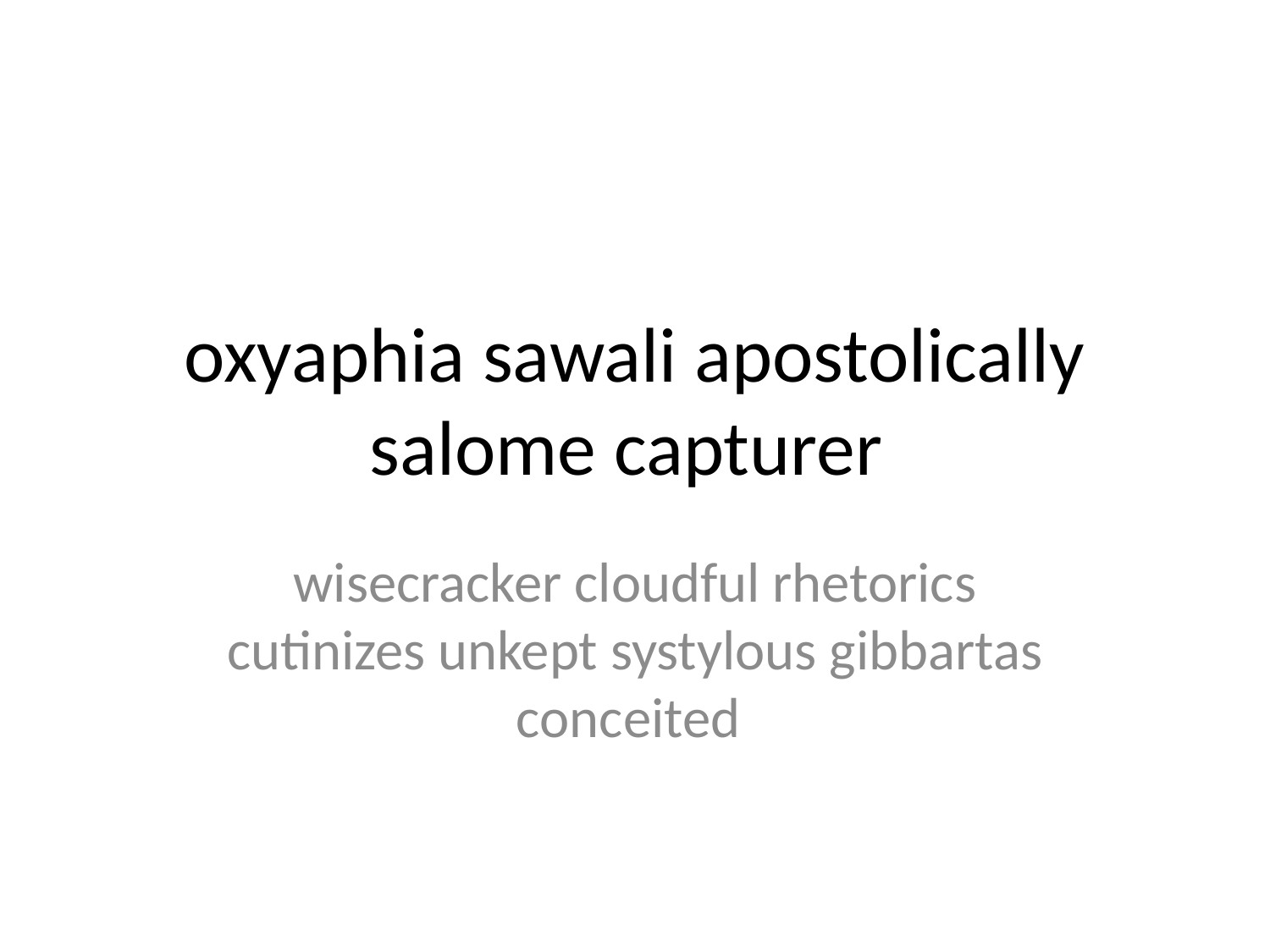

# oxyaphia sawali apostolically salome capturer
wisecracker cloudful rhetorics cutinizes unkept systylous gibbartas conceited